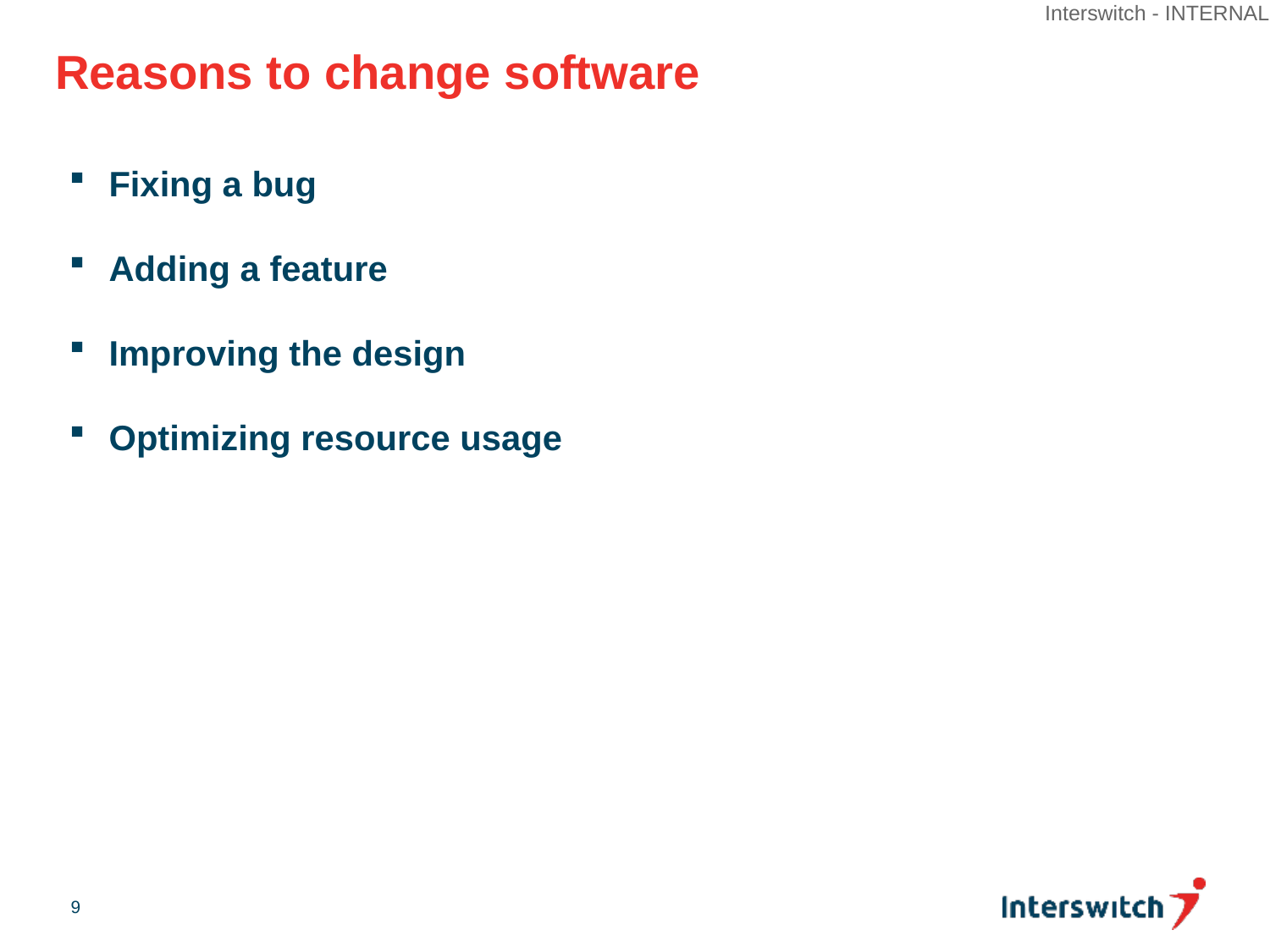

# Reasons to change software
Fixing a bug
Adding a feature
Improving the design
Optimizing resource usage

9